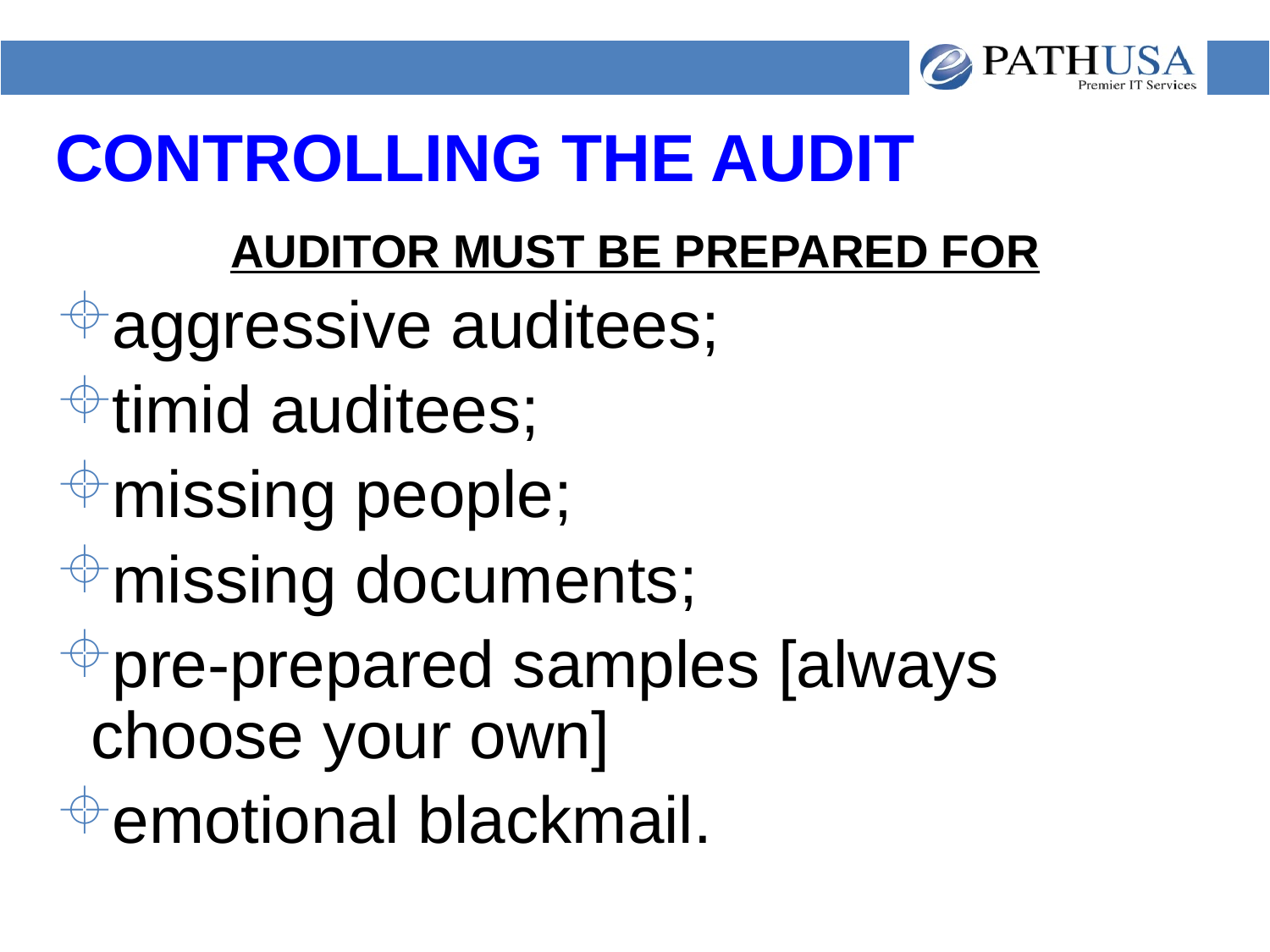

# CONTROLLING THE AUDIT
AUDITOR MUST BE PREPARED FOR
aggressive auditees;
timid auditees;
missing people;
missing documents;
pre-prepared samples [always choose your own]
emotional blackmail.